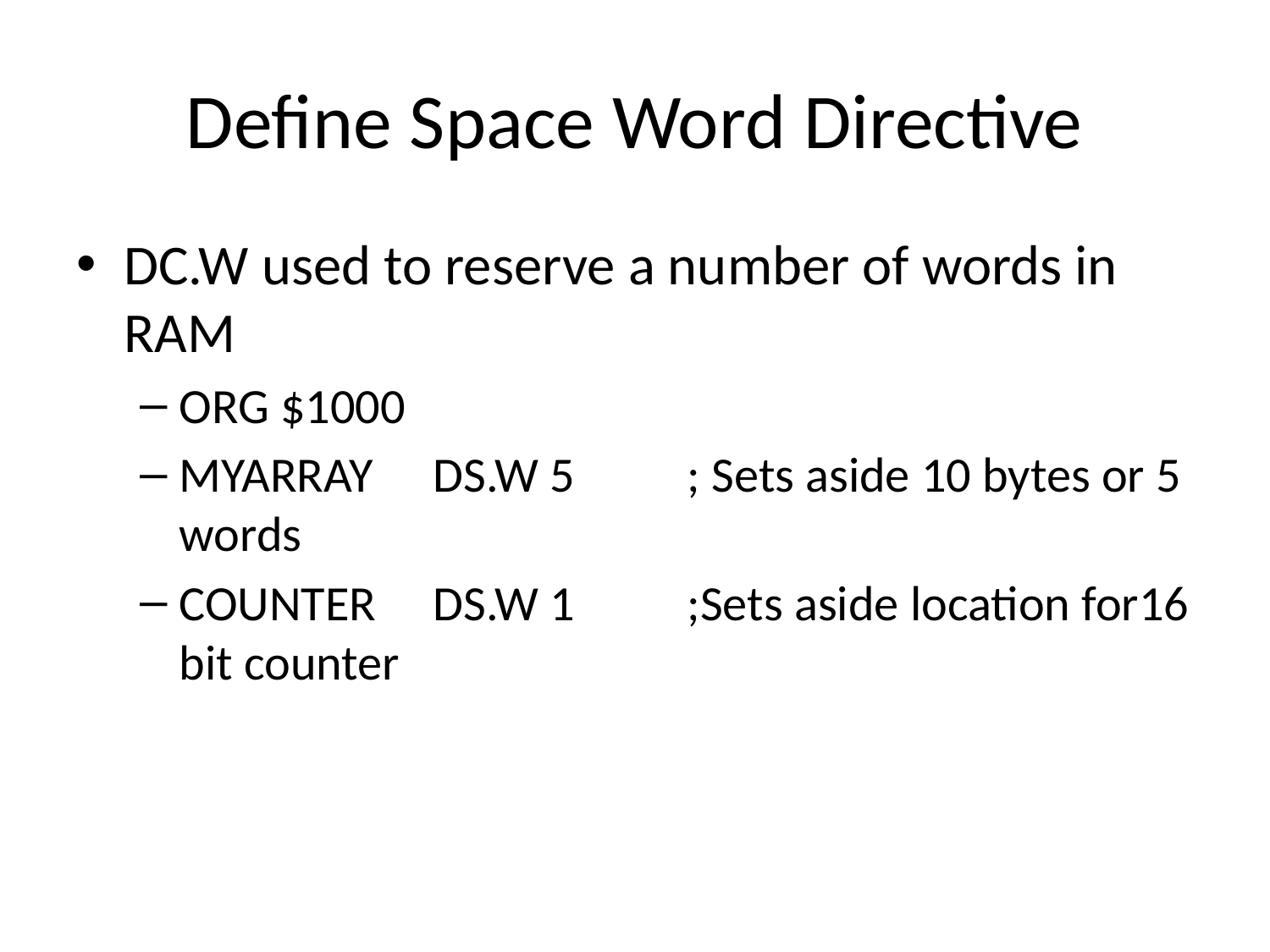

# Define Space Word Directive
DC.W used to reserve a number of words in RAM
ORG $1000
MYARRAY	DS.W 5	; Sets aside 10 bytes or 5 words
COUNTER	DS.W 1	;Sets aside location for16 bit counter